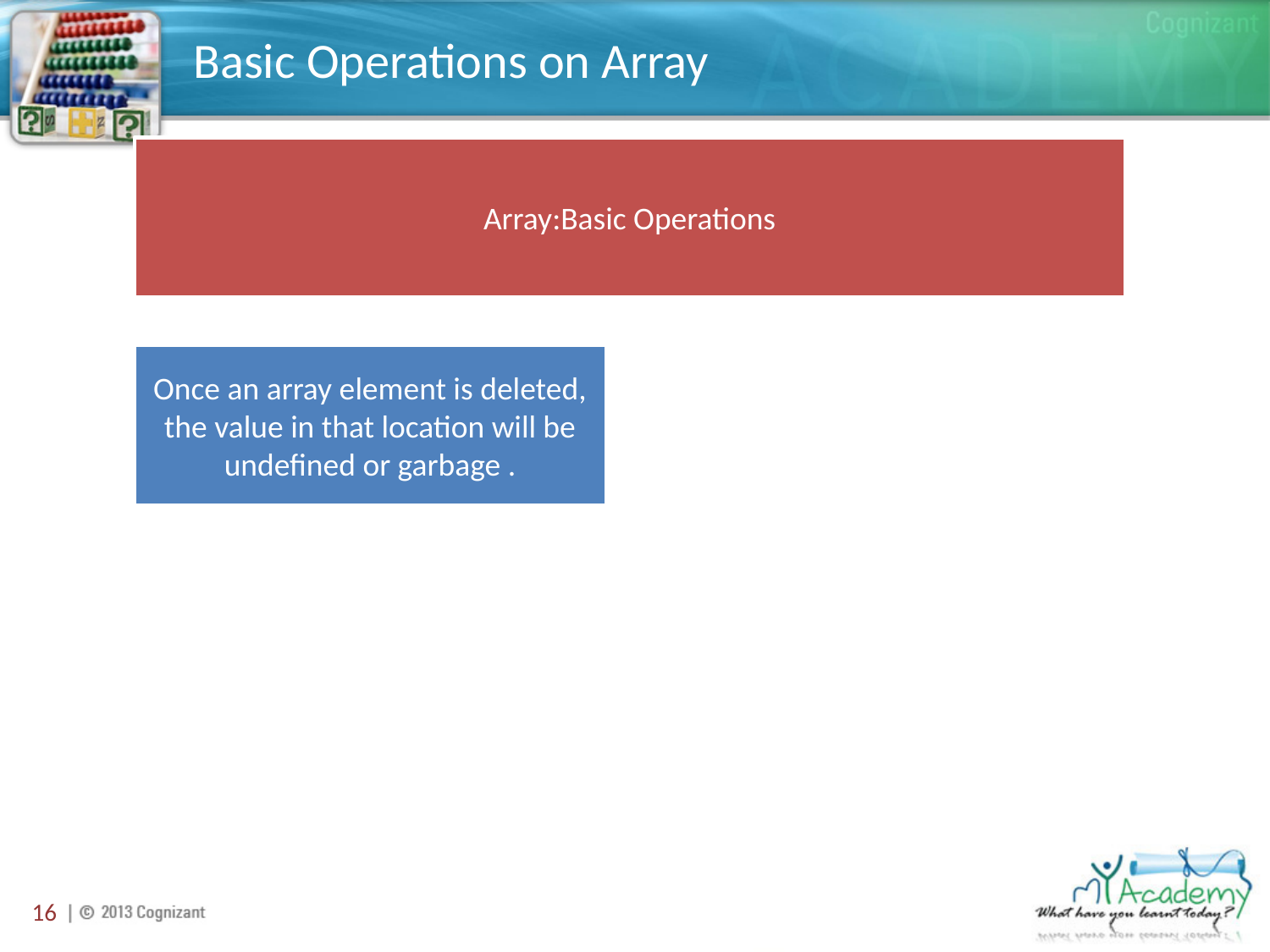

# Basic Operations on Array
Array:Basic Operations
Once an array element is deleted, the value in that location will be undefined or garbage .
16